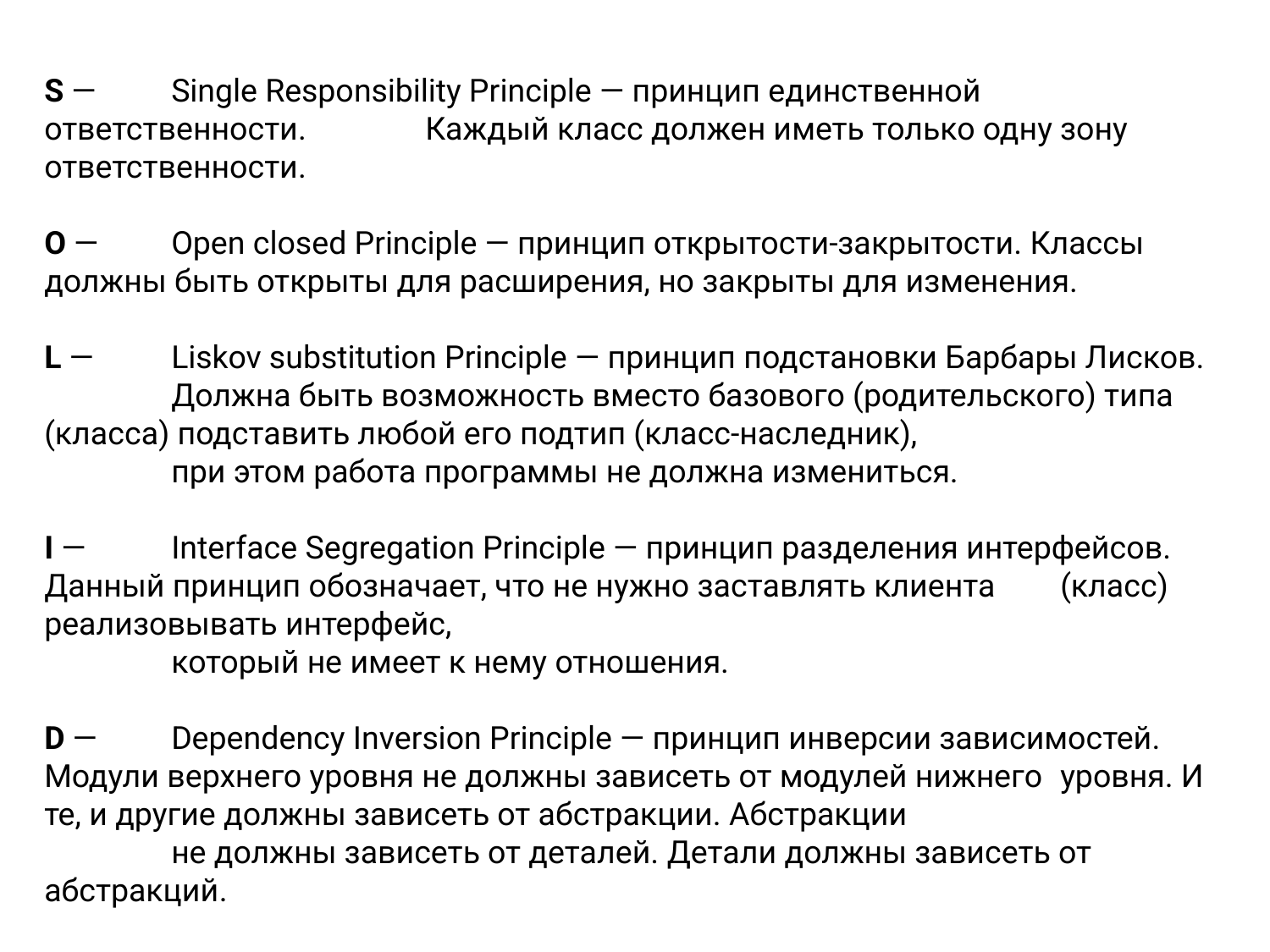

S — 	Single Responsibility Principle — принцип единственной 	ответственности. 	Каждый класс должен иметь только одну зону ответственности.

O — 	Open closed Principle — принцип открытости-закрытости. Классы 	должны быть открыты для расширения, но закрыты для изменения.

L — 	Liskov substitution Principle — принцип подстановки Барбары Лисков. 	Должна быть возможность вместо базового (родительского) типа 	(класса) подставить любой его подтип (класс-наследник),
	при этом работа программы не должна измениться.

I — 	Interface Segregation Principle — принцип разделения интерфейсов. 	Данный принцип обозначает, что не нужно заставлять клиента 	(класс) реализовывать интерфейс,
	который не имеет к нему отношения.

D — 	Dependency Inversion Principle — принцип инверсии зависимостей. 	Модули верхнего уровня не должны зависеть от модулей нижнего 	уровня. И те, и другие должны зависеть от абстракции. Абстракции
	не должны зависеть от деталей. Детали должны зависеть от абстракций.